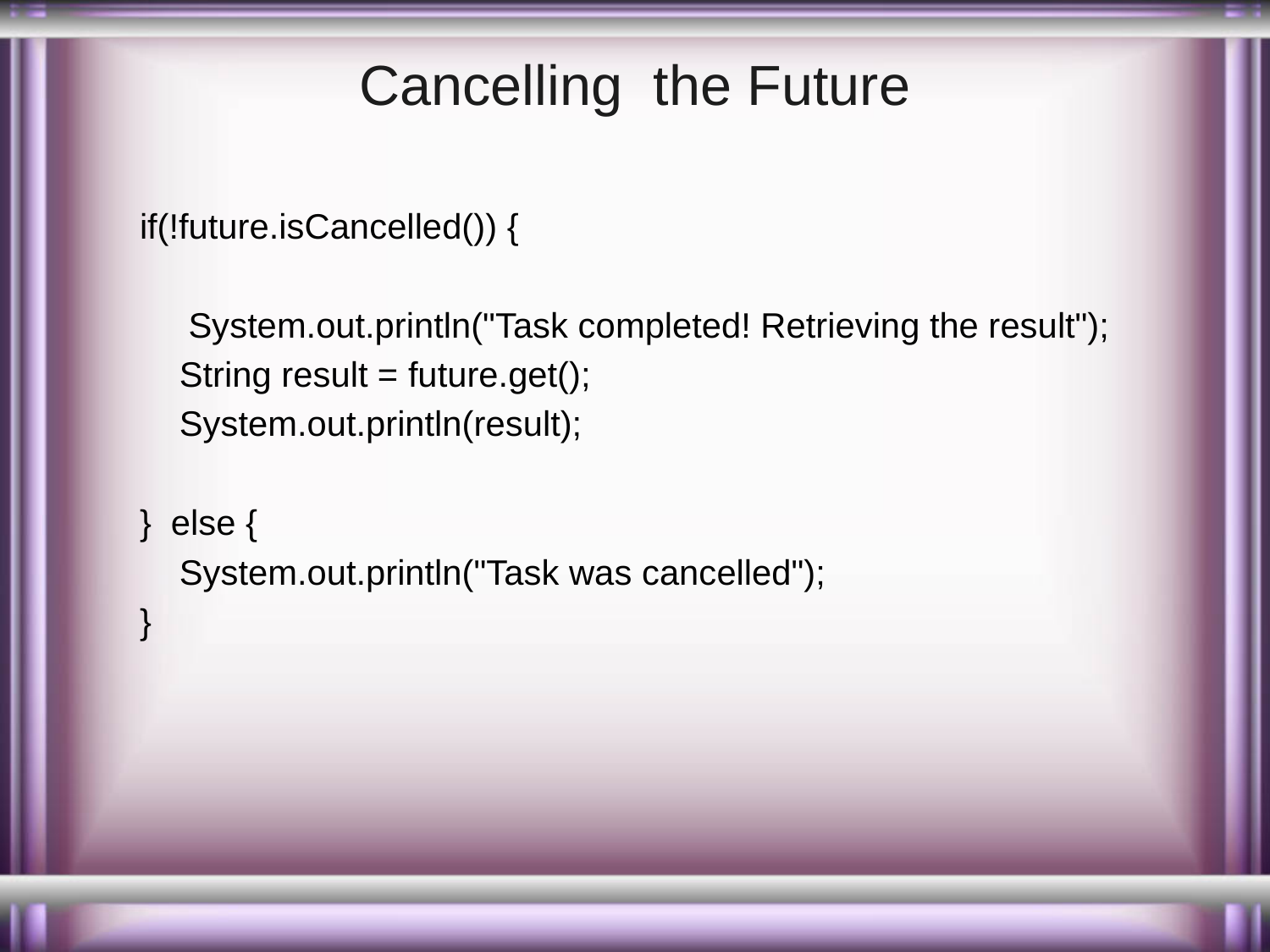

# Cancelling  the Future

if(!future.isCancelled()) {

     System.out.println("Task completed! Retrieving the result");
	String result = future.get();
	System.out.println(result);

}  else {
	System.out.println("Task was cancelled");
}